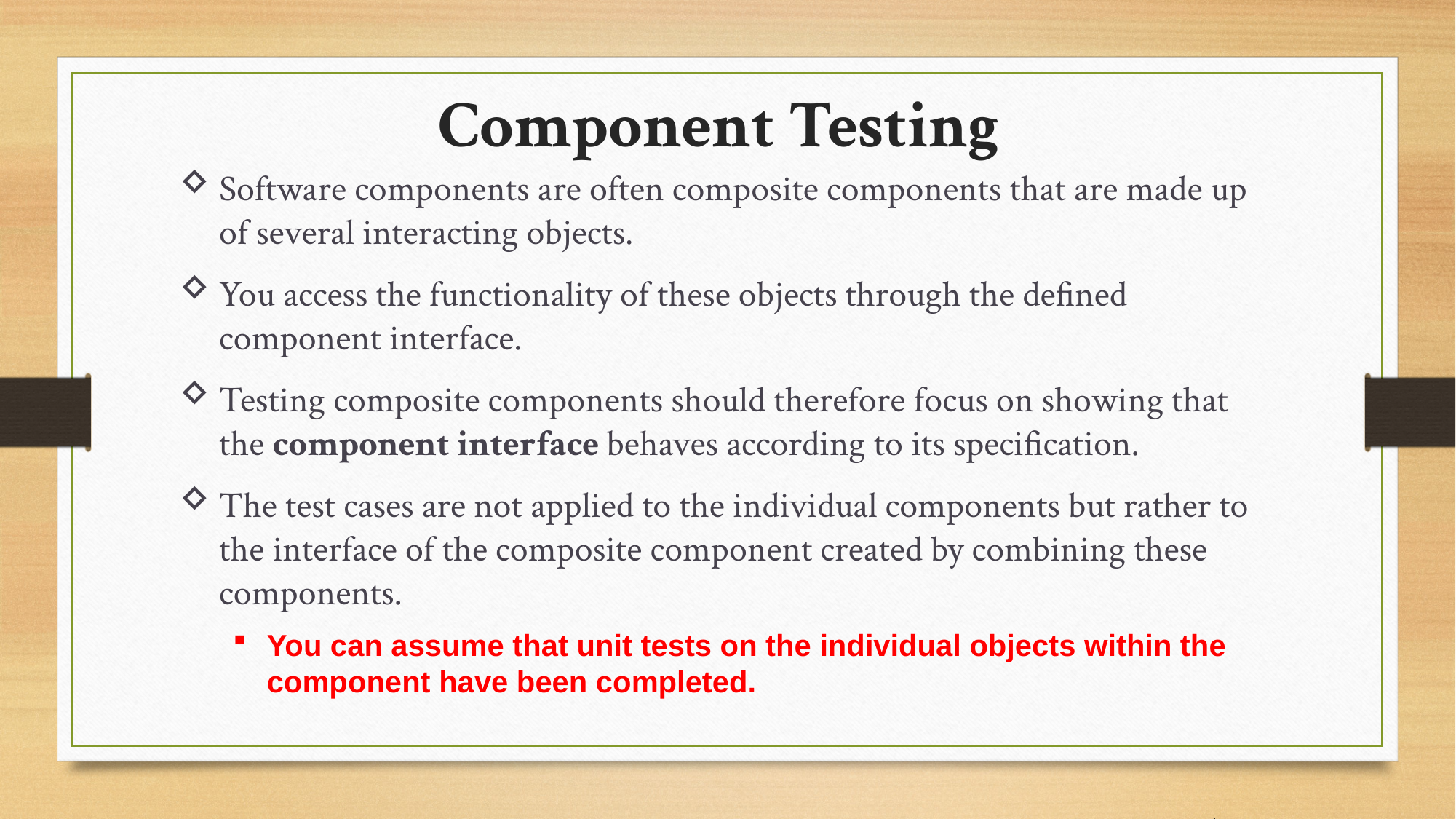

Component Testing
Software components are often composite components that are made up of several interacting objects.
You access the functionality of these objects through the defined component interface.
Testing composite components should therefore focus on showing that the component interface behaves according to its specification.
The test cases are not applied to the individual components but rather to the interface of the composite component created by combining these components.
You can assume that unit tests on the individual objects within the component have been completed.

4